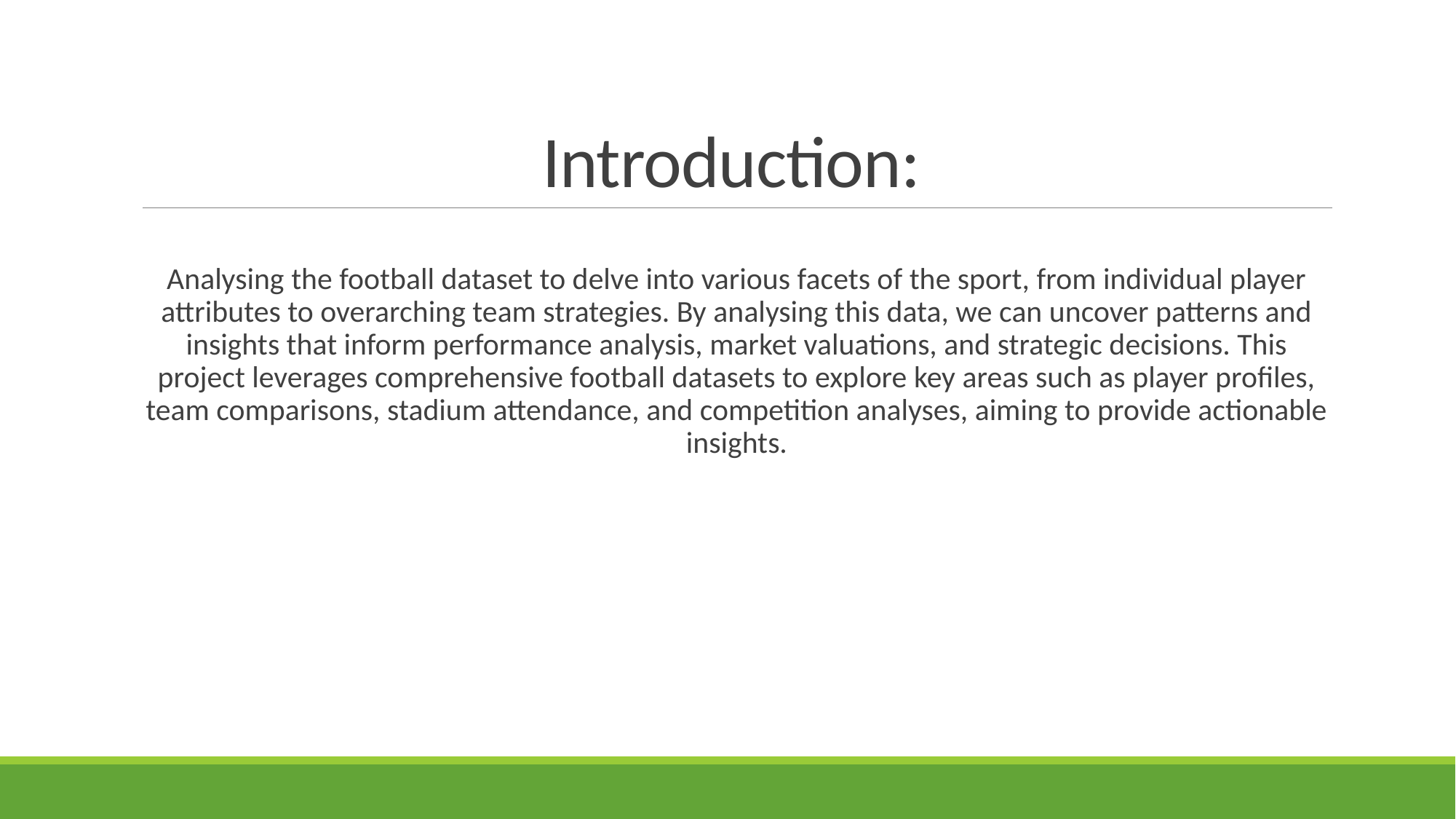

# Introduction:
Analysing the football dataset to delve into various facets of the sport, from individual player attributes to overarching team strategies. By analysing this data, we can uncover patterns and insights that inform performance analysis, market valuations, and strategic decisions. This project leverages comprehensive football datasets to explore key areas such as player profiles, team comparisons, stadium attendance, and competition analyses, aiming to provide actionable insights.